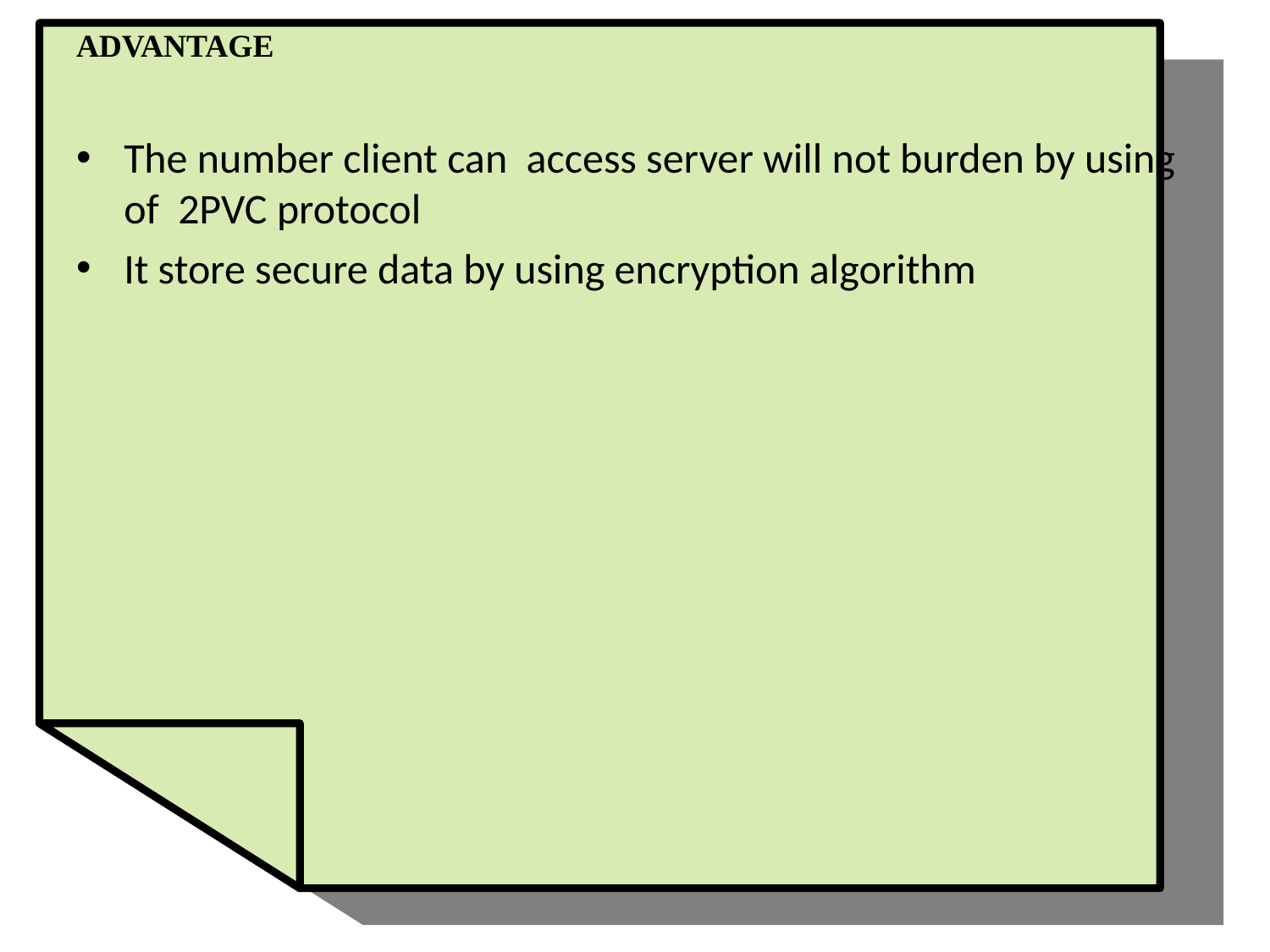

ADVANTAGE

The number client can  access server will not burden by using of  2PVC protocol
It store secure data by using encryption algorithm